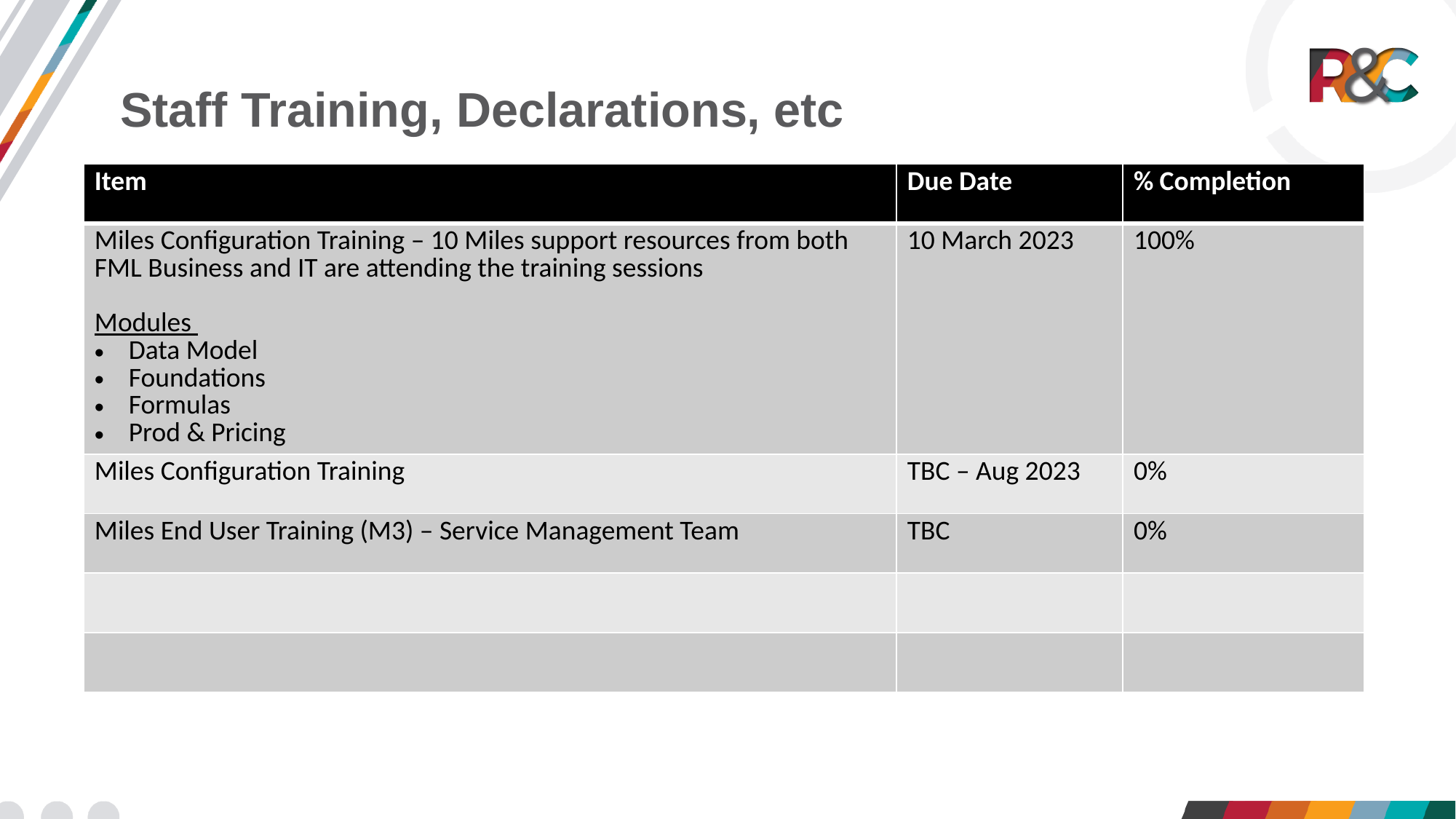

# Staff Training, Declarations, etc
| Item | Due Date | % Completion |
| --- | --- | --- |
| Miles Configuration Training – 10 Miles support resources from both FML Business and IT are attending the training sessions Modules Data Model Foundations Formulas Prod & Pricing | 10 March 2023 | 100% |
| Miles Configuration Training | TBC – Aug 2023 | 0% |
| Miles End User Training (M3) – Service Management Team | TBC | 0% |
|  |  |  |
|  |  |  |